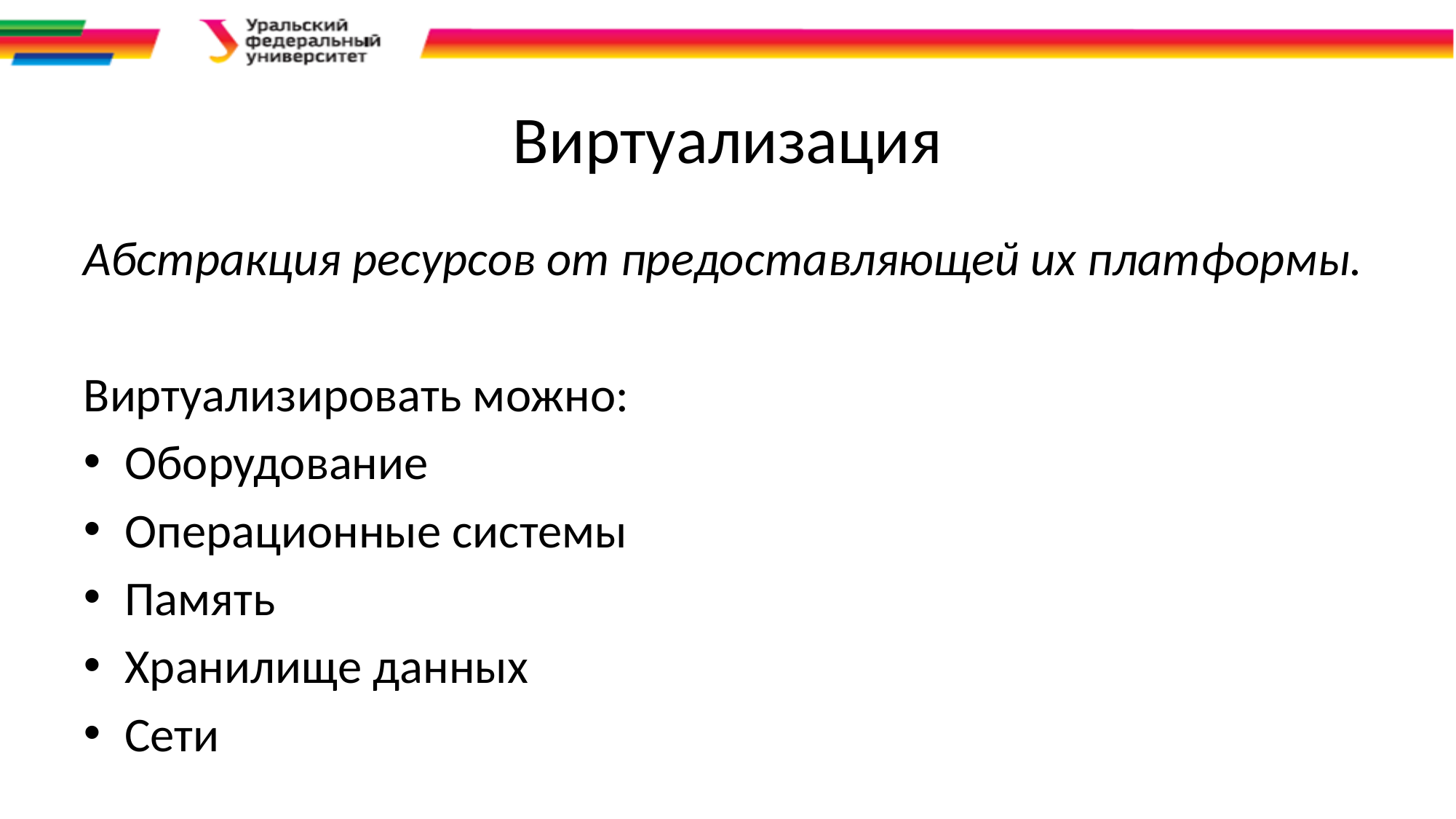

# Виртуализация
Абстракция ресурсов от предоставляющей их платформы.

Виртуализировать можно:
Оборудование
Операционные системы
Память
Хранилище данных
Сети